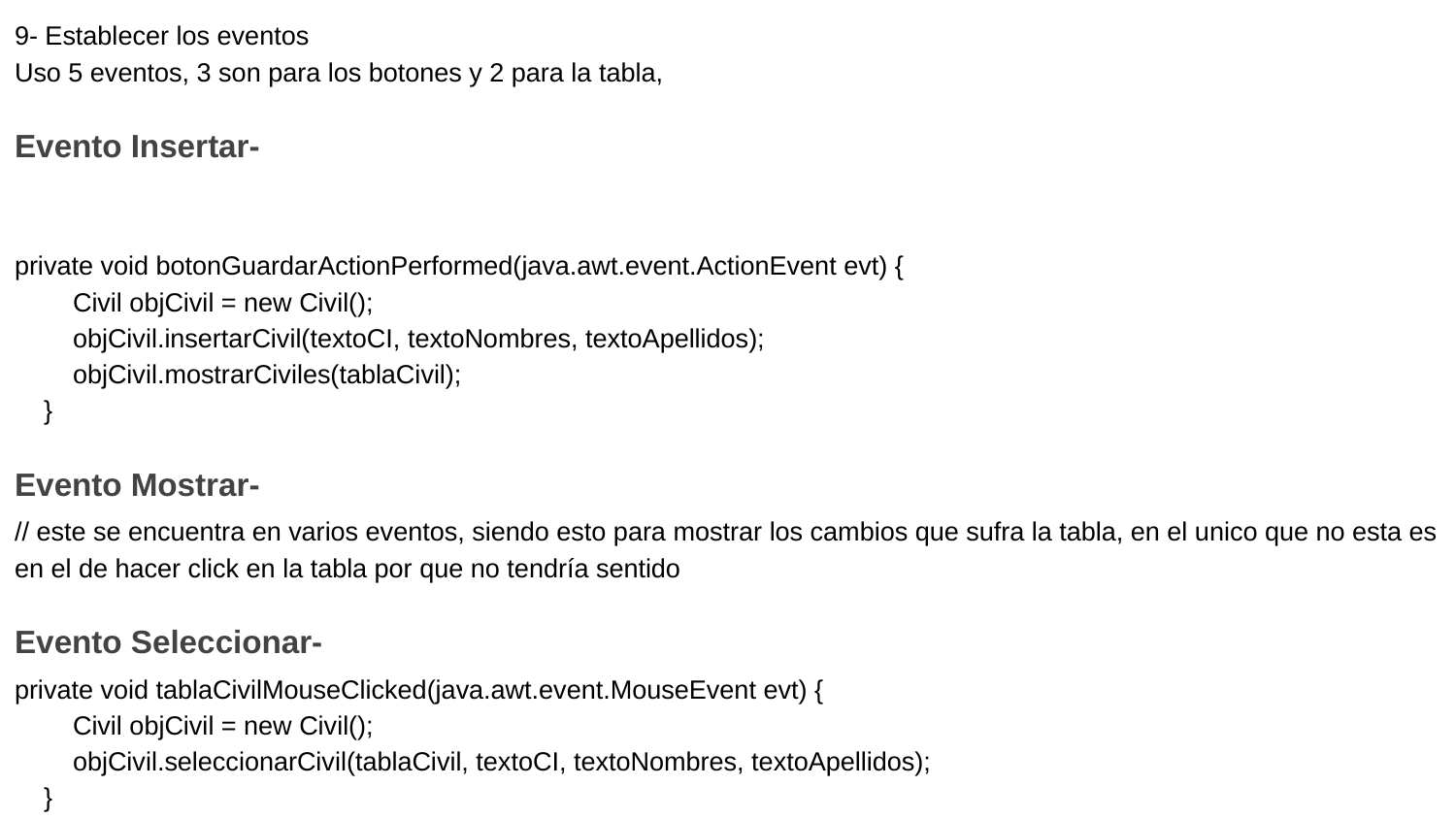

9- Establecer los eventos
Uso 5 eventos, 3 son para los botones y 2 para la tabla,
Evento Insertar-

private void botonGuardarActionPerformed(java.awt.event.ActionEvent evt) {
        Civil objCivil = new Civil();
        objCivil.insertarCivil(textoCI, textoNombres, textoApellidos);
        objCivil.mostrarCiviles(tablaCivil);
    }
Evento Mostrar-
// este se encuentra en varios eventos, siendo esto para mostrar los cambios que sufra la tabla, en el unico que no esta es en el de hacer click en la tabla por que no tendría sentido
Evento Seleccionar-
private void tablaCivilMouseClicked(java.awt.event.MouseEvent evt) {
        Civil objCivil = new Civil();
        objCivil.seleccionarCivil(tablaCivil, textoCI, textoNombres, textoApellidos);
    }